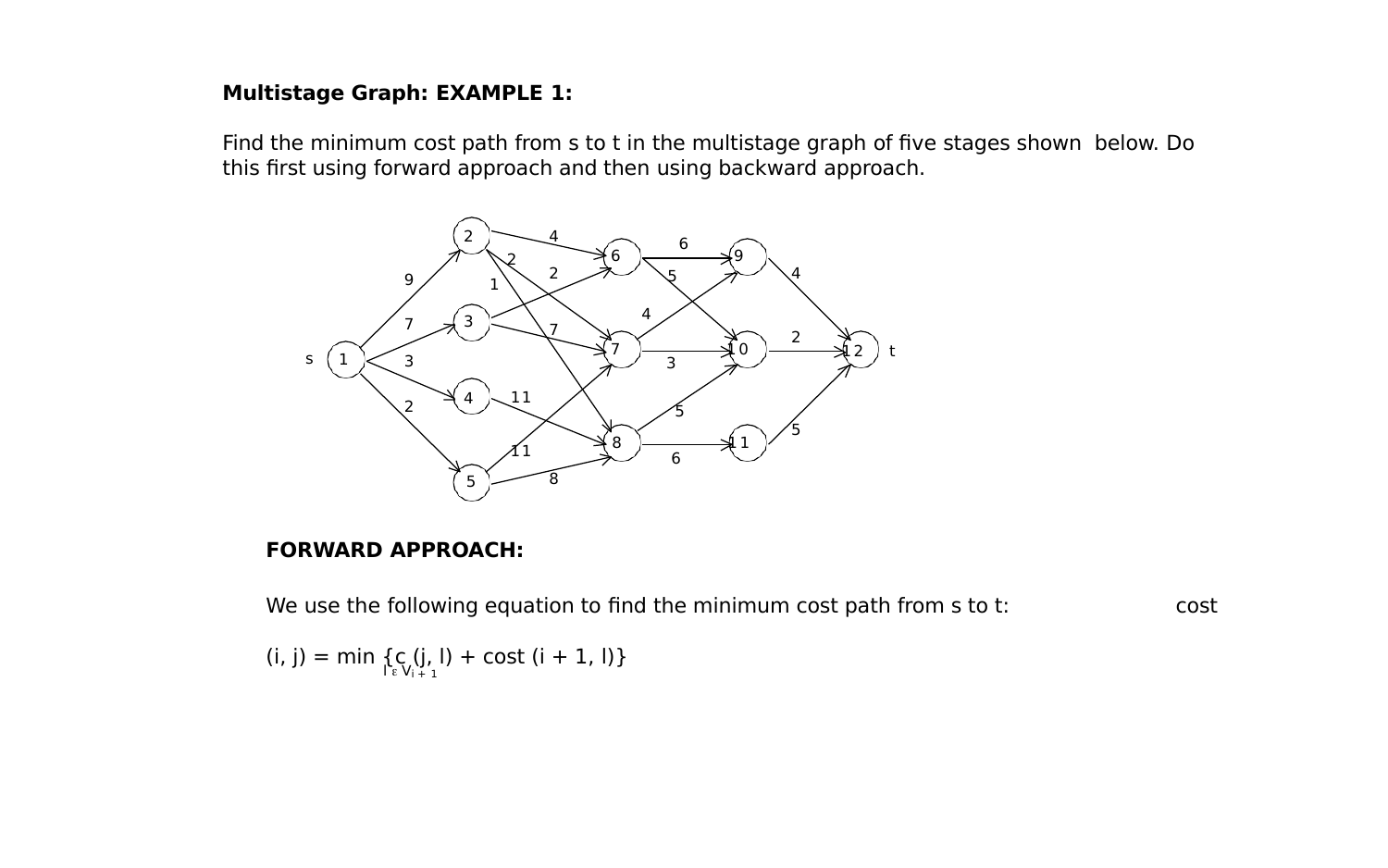

Multistage Graph: EXAMPLE 1:

Find the minimum cost path from s to t in the multistage graph of five stages shown  below. Do this first using forward approach and then using backward approach.

2
4
6
6
9
2
2
4
5
9
1
4
3
7
7
2
7
10
12	t
s
1
3
3
11
4
2
5
5
8
11
11
6
8
5
FORWARD APPROACH:
We use the following equation to find the minimum cost path from s to t:                          cost (i, j) = min {c (j, l) + cost (i + 1, l)}
l ε Vi + 1

20